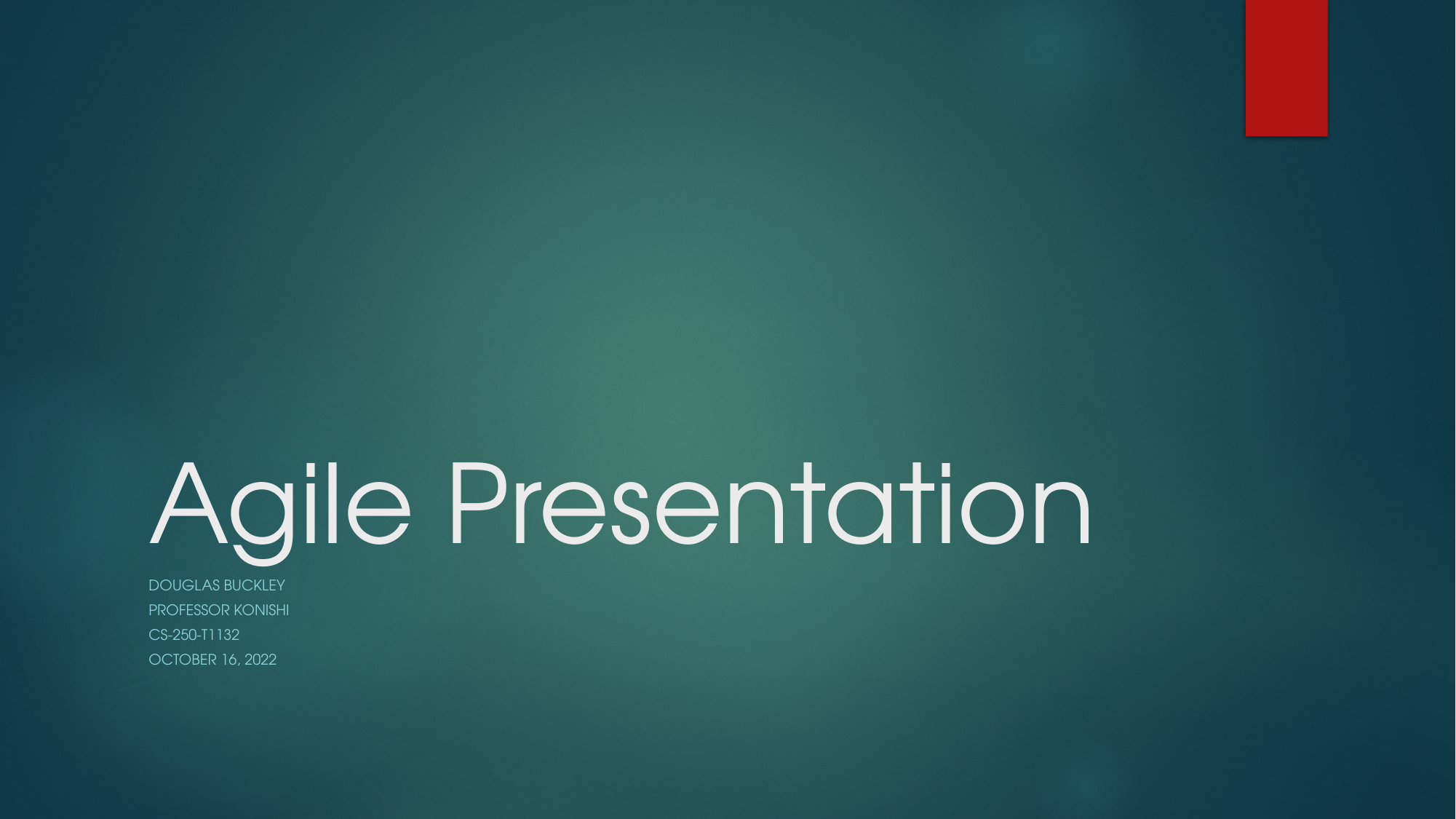

# Agile Presentation
Douglas Buckley
Professor Konishi
CS-250-T1132
October 16, 2022